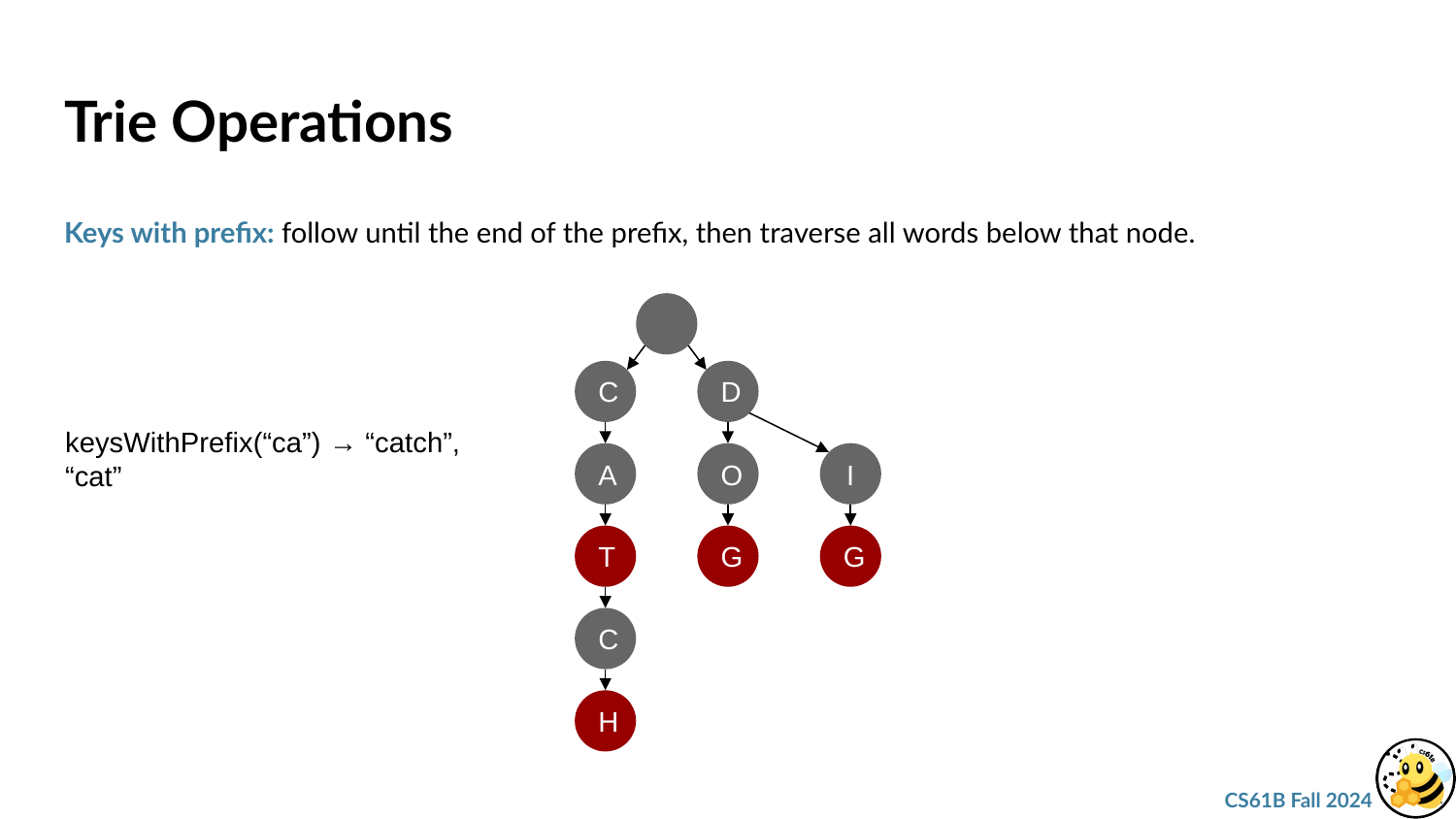

# Trie Operations
Keys with prefix: follow until the end of the prefix, then traverse all words below that node.

C
D
keysWithPrefix(“ca”) → “catch”, “cat”
A
O
I
T
G
G
C
H